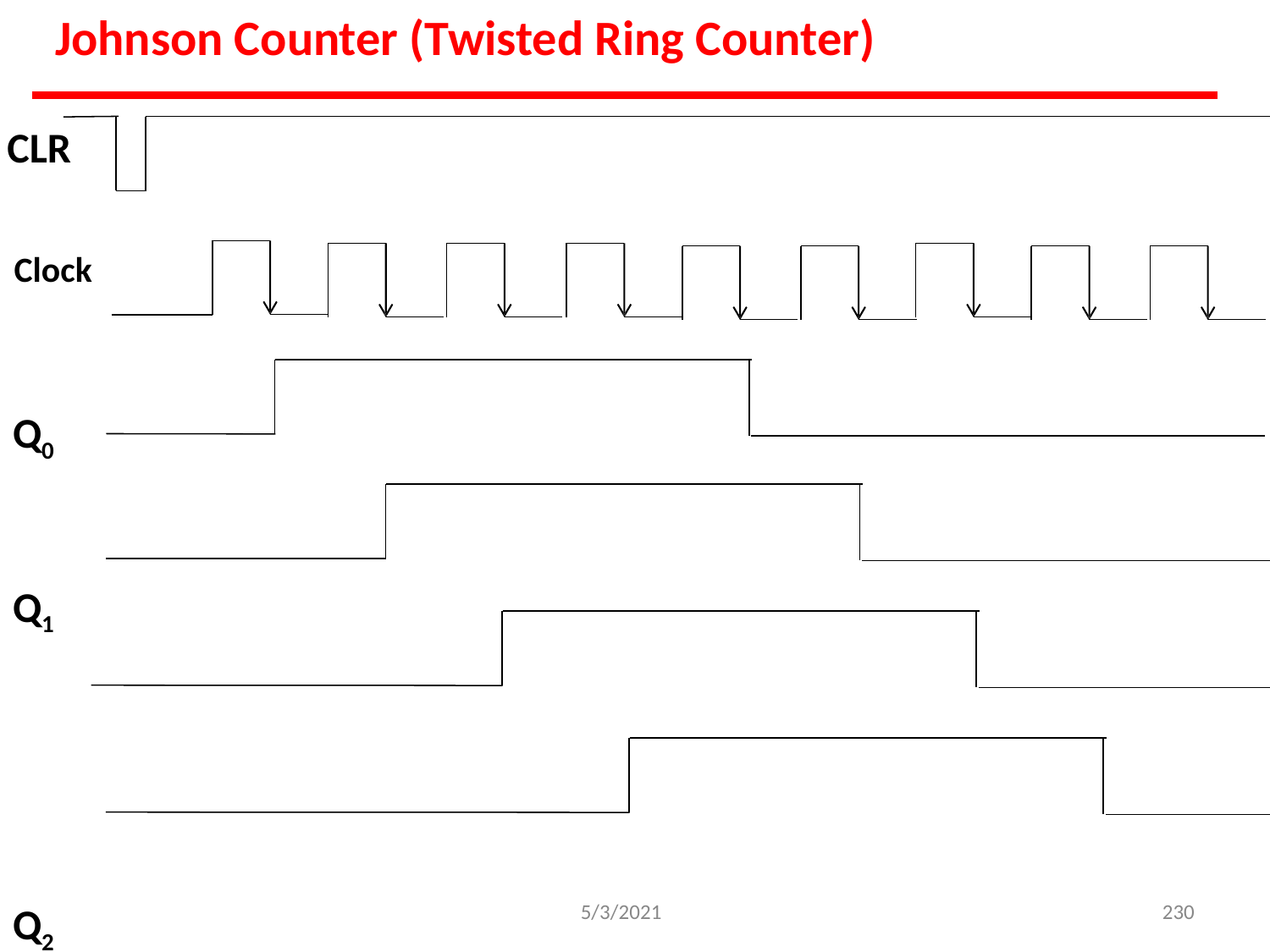

# Johnson Counter (Twisted Ring Counter)

CLR

Clock

Q0
Q1  Q2

Q3

5/3/2021
230